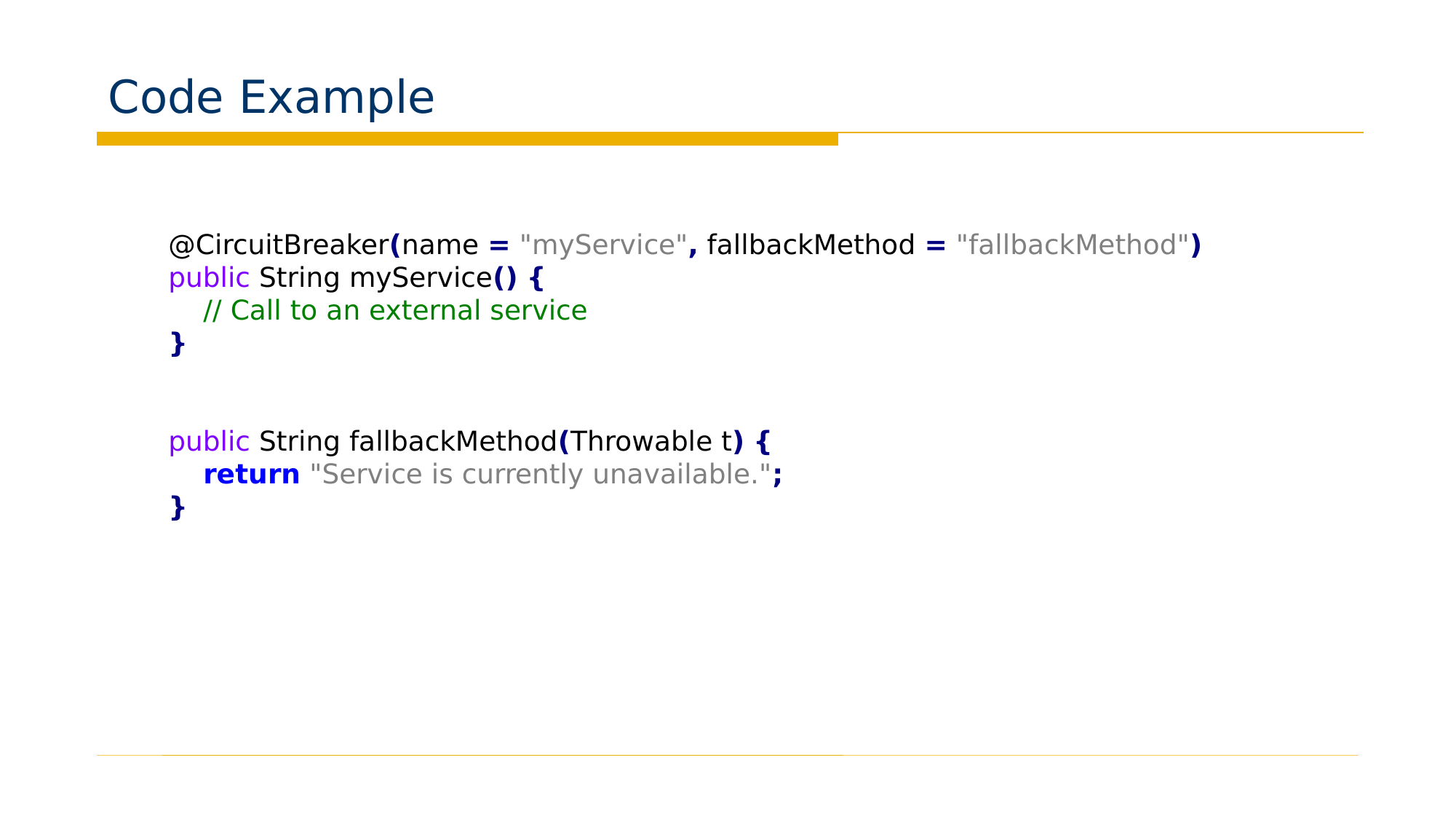

# Code Example
@CircuitBreaker(name = "myService", fallbackMethod = "fallbackMethod")
public String myService() {
    // Call to an external service
}

public String fallbackMethod(Throwable t) {
    return "Service is currently unavailable.";
}